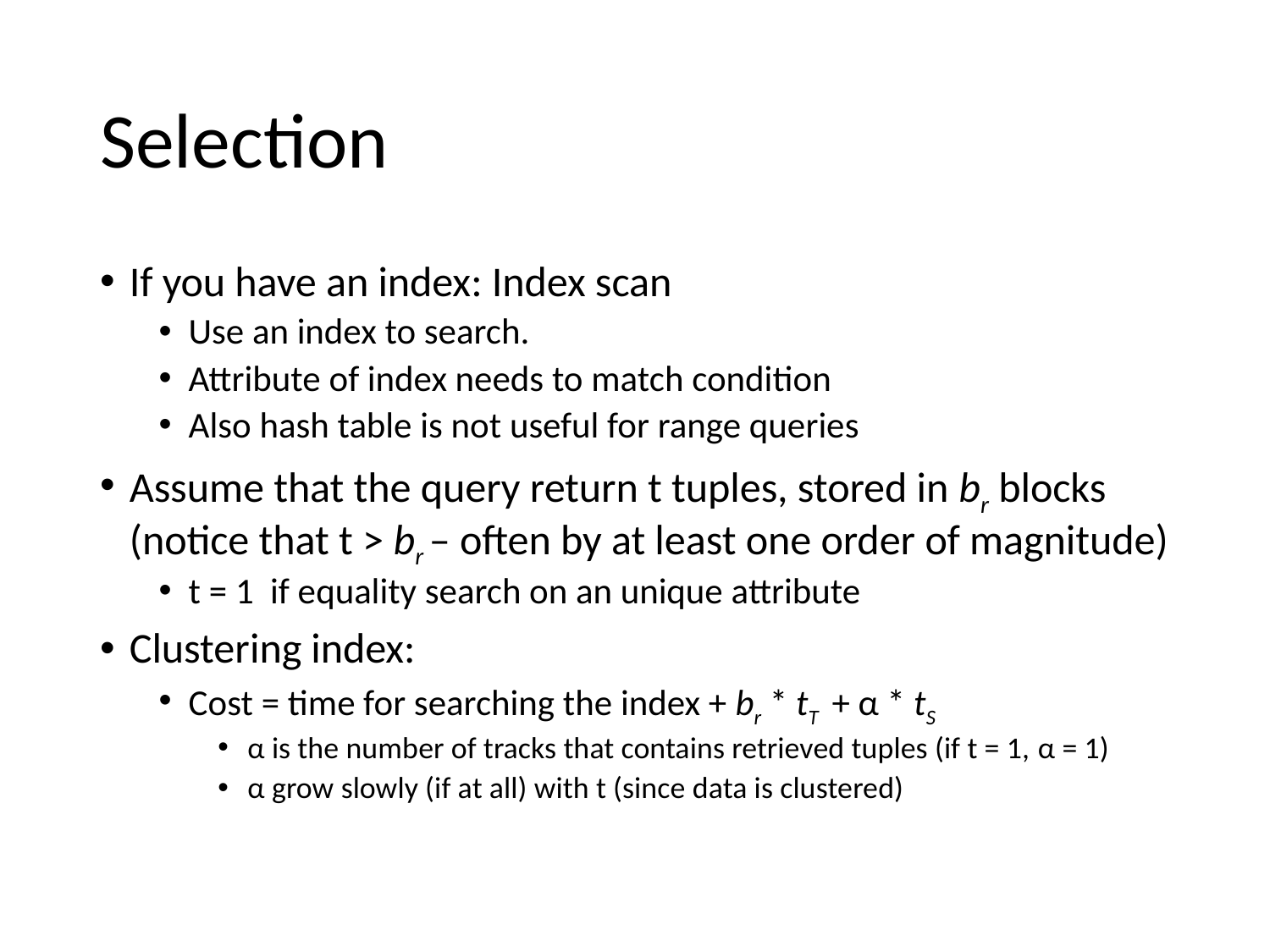

# Selection
If you have an index: Index scan
Use an index to search.
Attribute of index needs to match condition
Also hash table is not useful for range queries
Assume that the query return t tuples, stored in br blocks (notice that t > br – often by at least one order of magnitude)
t = 1  if equality search on an unique attribute
Clustering index:
Cost = time for searching the index + br * tT  + α * tS
α is the number of tracks that contains retrieved tuples (if t = 1, α = 1)
α grow slowly (if at all) with t (since data is clustered)